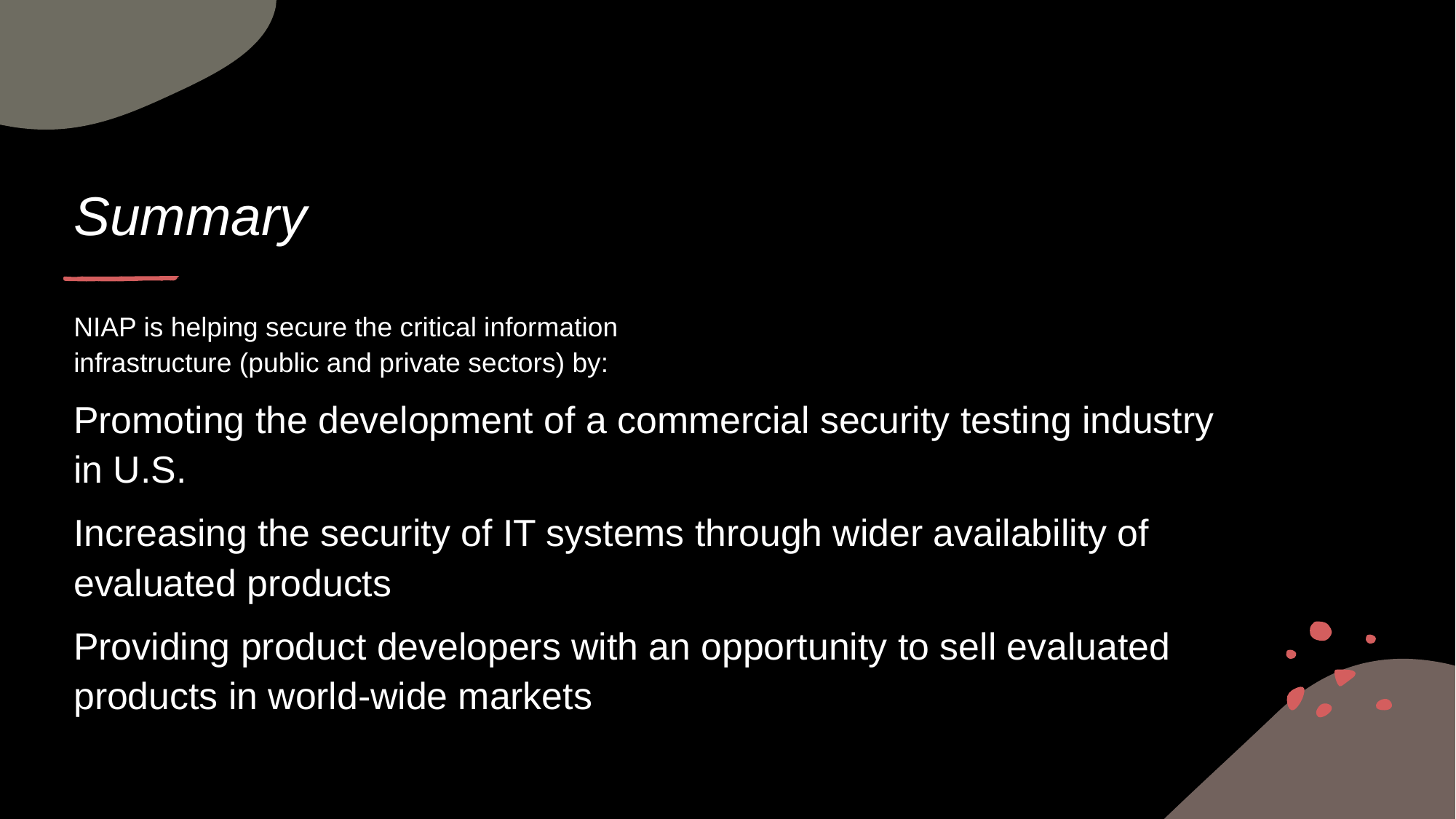

# Summary
NIAP is helping secure the critical information
infrastructure (public and private sectors) by:
Promoting the development of a commercial security testing industry in U.S.
Increasing the security of IT systems through wider availability of evaluated products
Providing product developers with an opportunity to sell evaluated products in world-wide markets